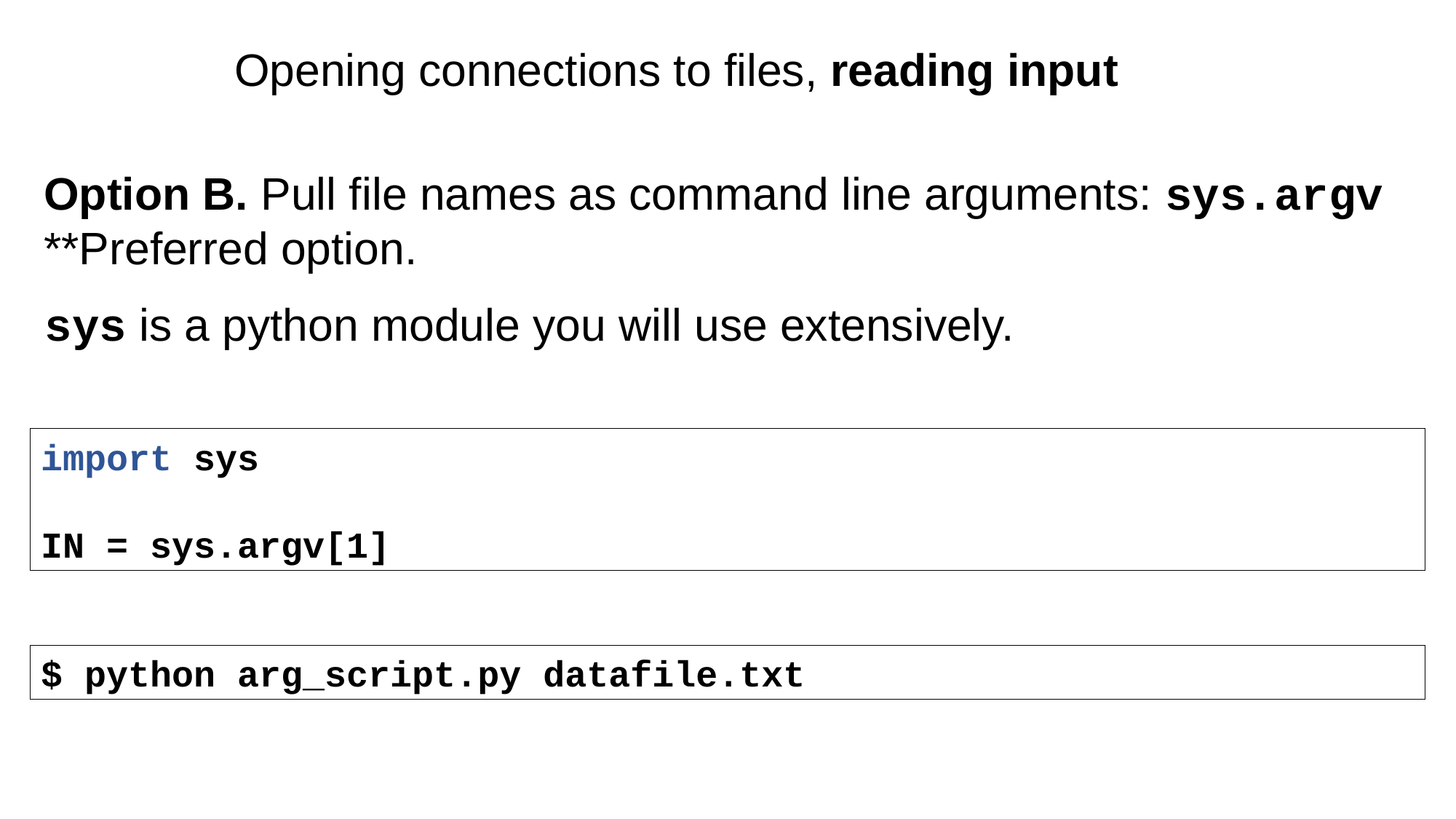

Opening connections to files, reading input
Option B. Pull file names as command line arguments: sys.argv
**Preferred option.
sys is a python module you will use extensively.
import sys

IN = sys.argv[1]
$ python arg_script.py datafile.txt